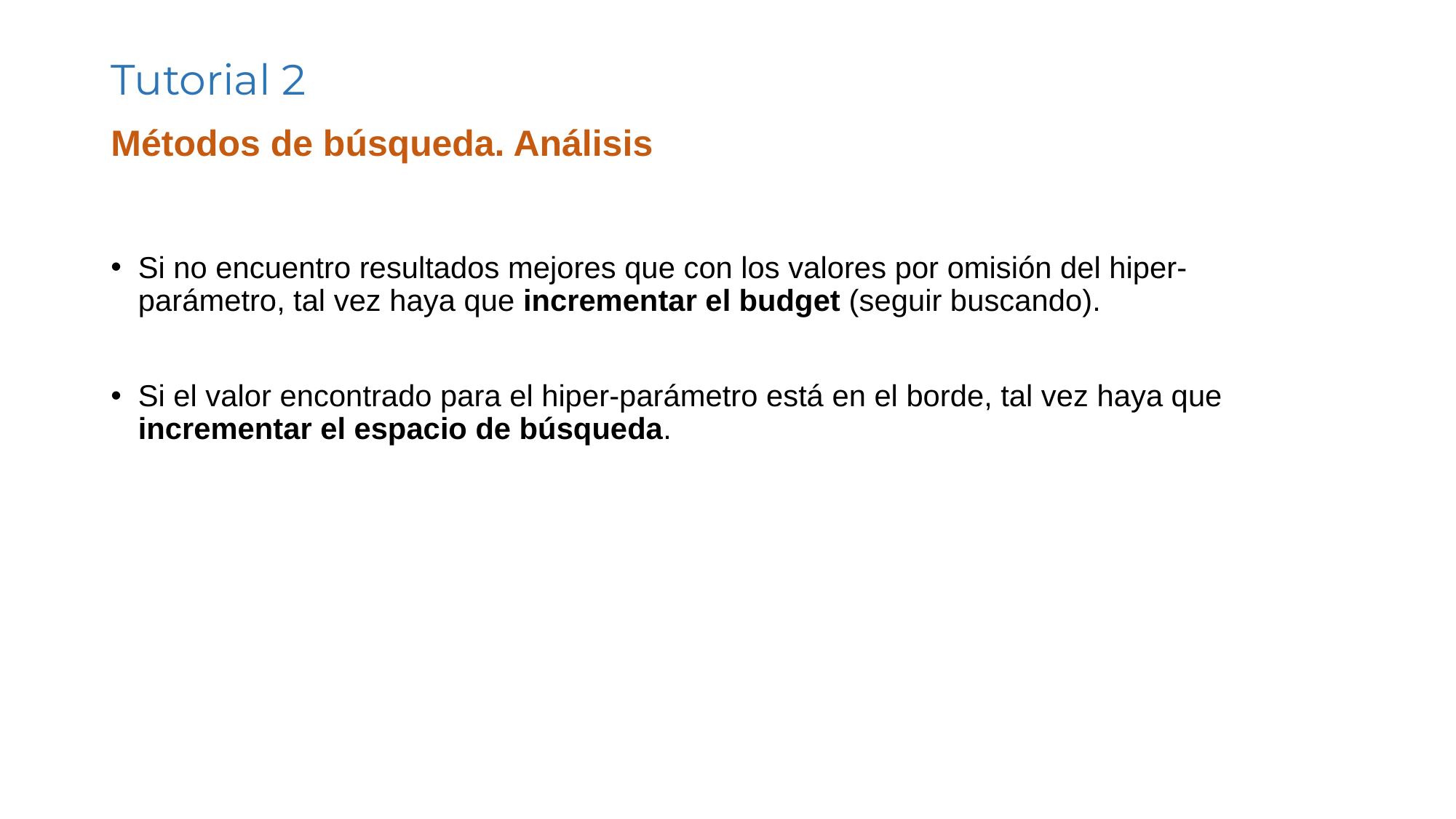

# Tutorial 2
Métodos de búsqueda. Análisis

Si no encuentro resultados mejores que con los valores por omisión del hiper-parámetro, tal vez haya que incrementar el budget (seguir buscando).

Si el valor encontrado para el hiper-parámetro está en el borde, tal vez haya que incrementar el espacio de búsqueda.